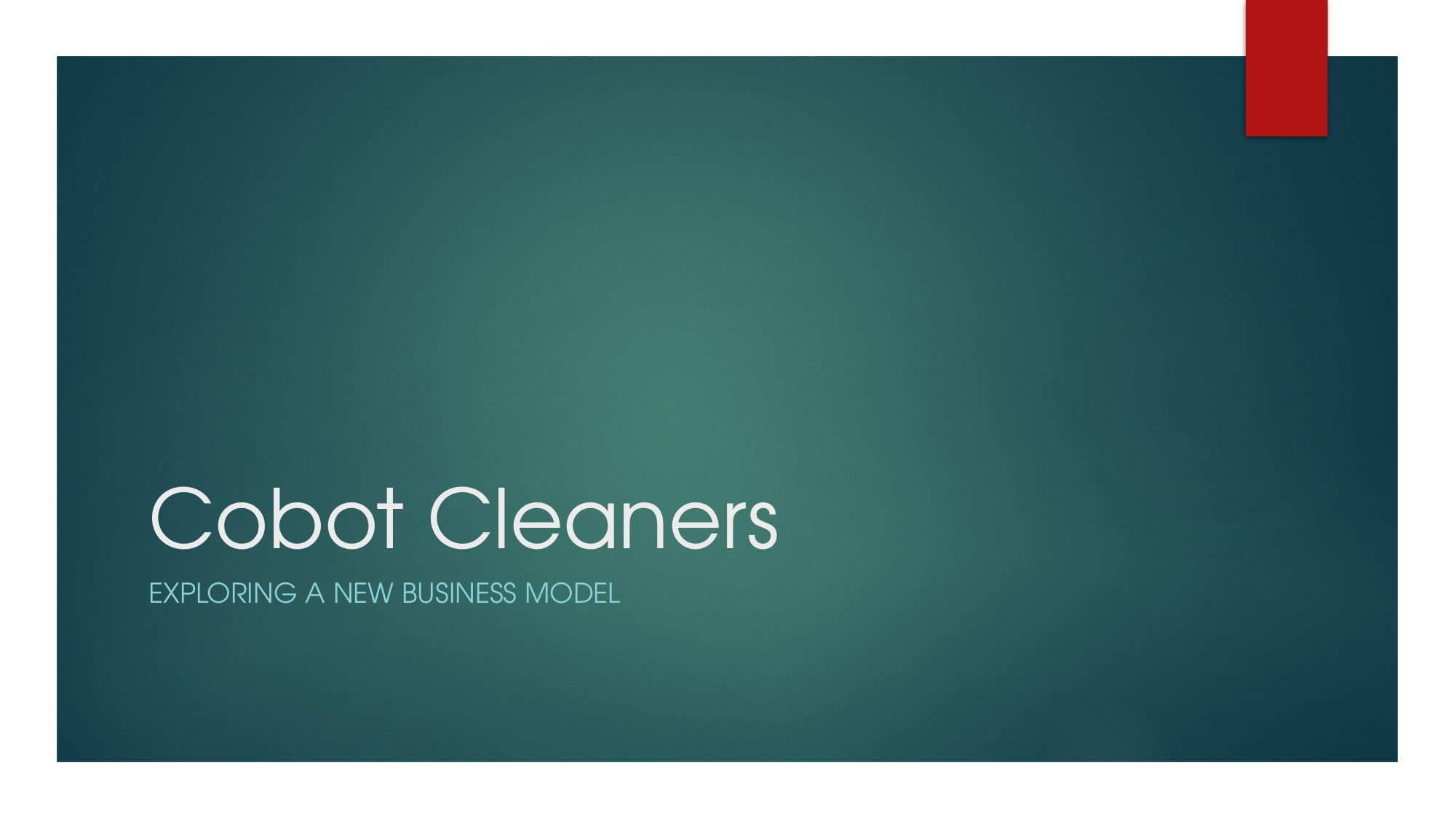

# Cobot Cleaners
Exploring a new business model